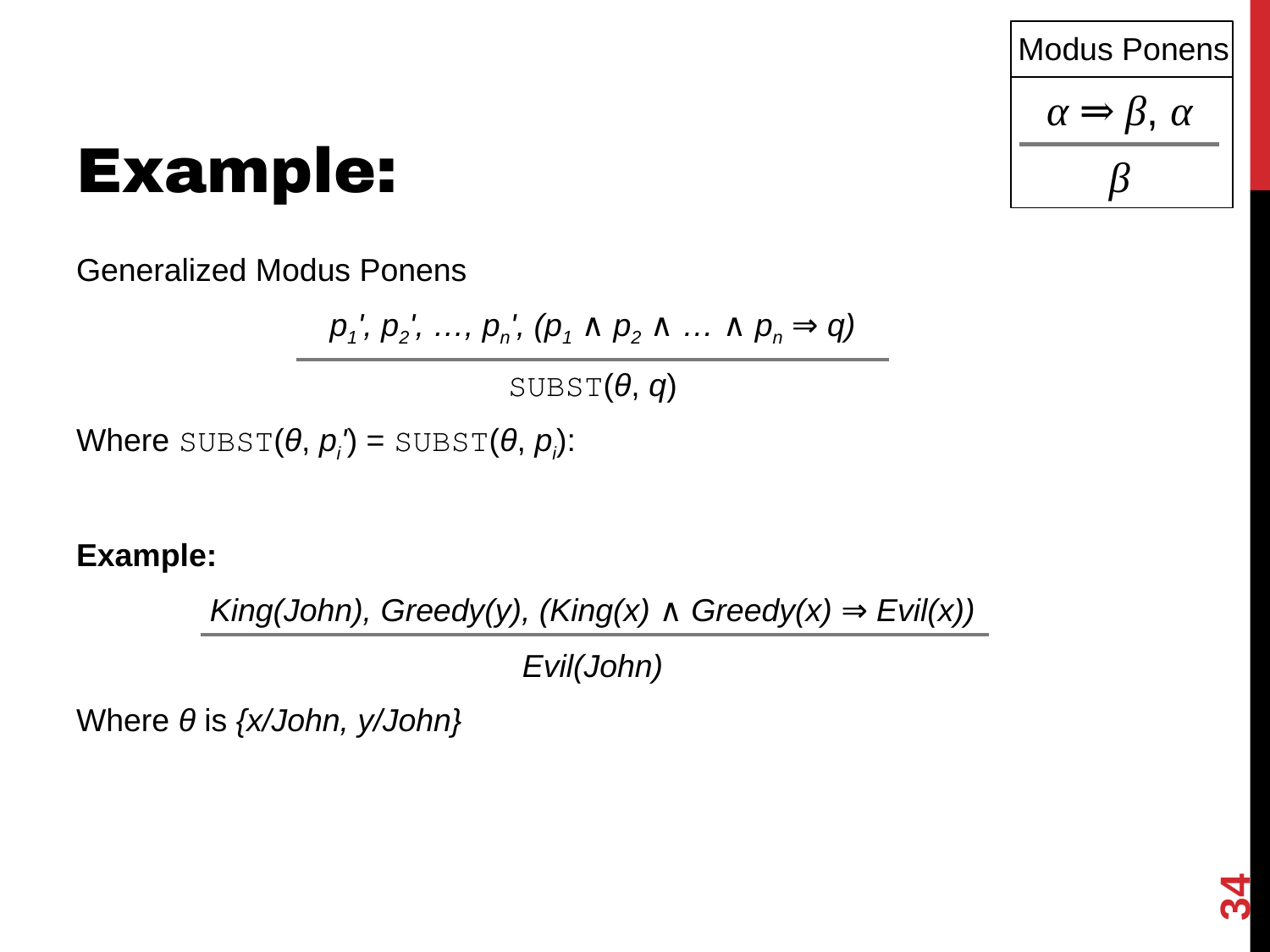

# Example:

Modus Ponens

α ⇒ β, α
β
Generalized Modus Ponens
p1ʹ, p2ʹ, …, pnʹ, (p1 ∧ p2 ∧ … ∧ pn ⇒ q)
SUBST(θ, q)
Where SUBST(θ, piʹ) = SUBST(θ, pi):

Example:
King(John), Greedy(y), (King(x) ∧ Greedy(x) ⇒ Evil(x))
Evil(John)
Where θ is {x/John, y/John}
34